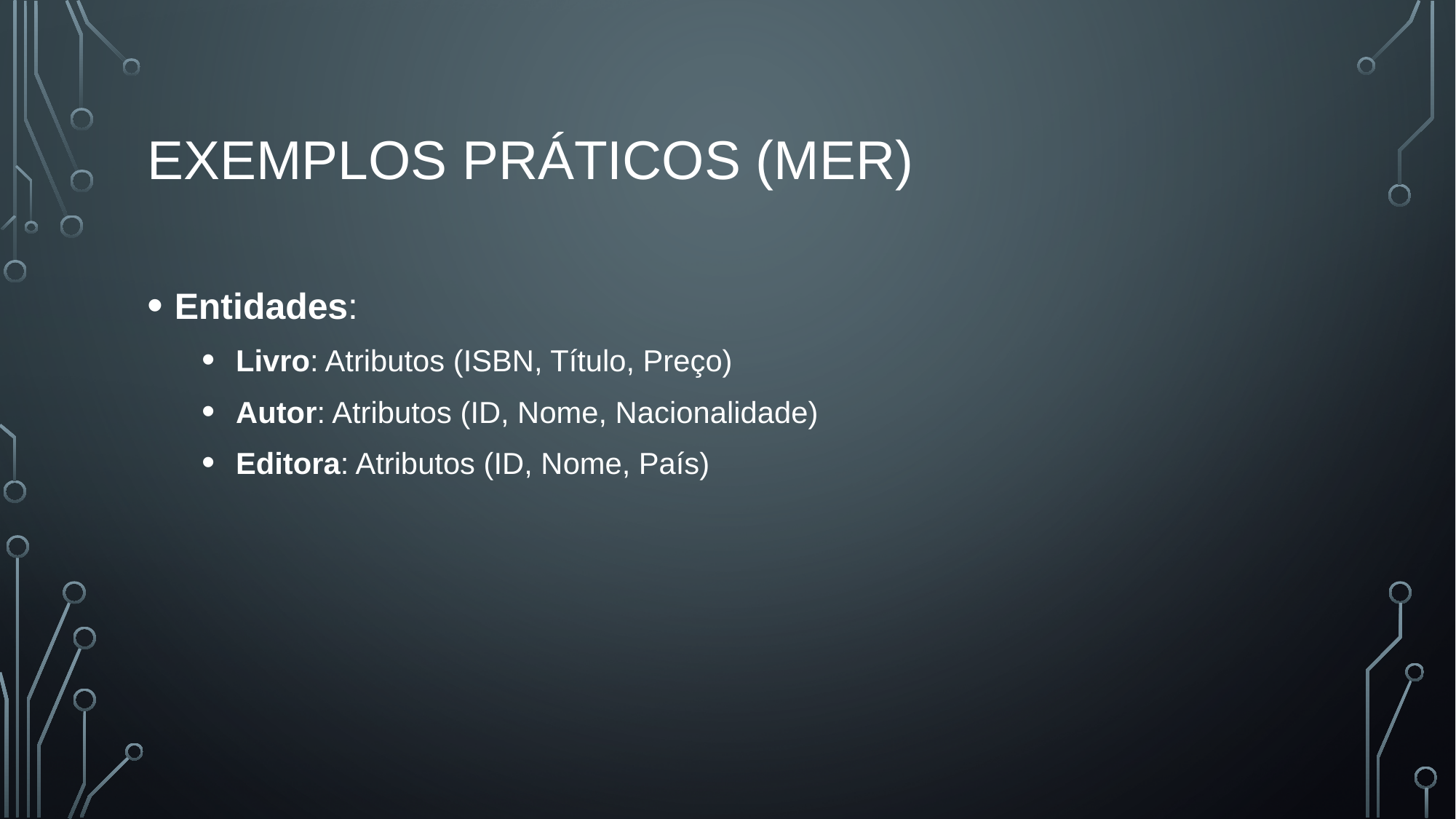

# Exemplos práticos (mer)
Entidades:
Livro: Atributos (ISBN, Título, Preço)
Autor: Atributos (ID, Nome, Nacionalidade)
Editora: Atributos (ID, Nome, País)